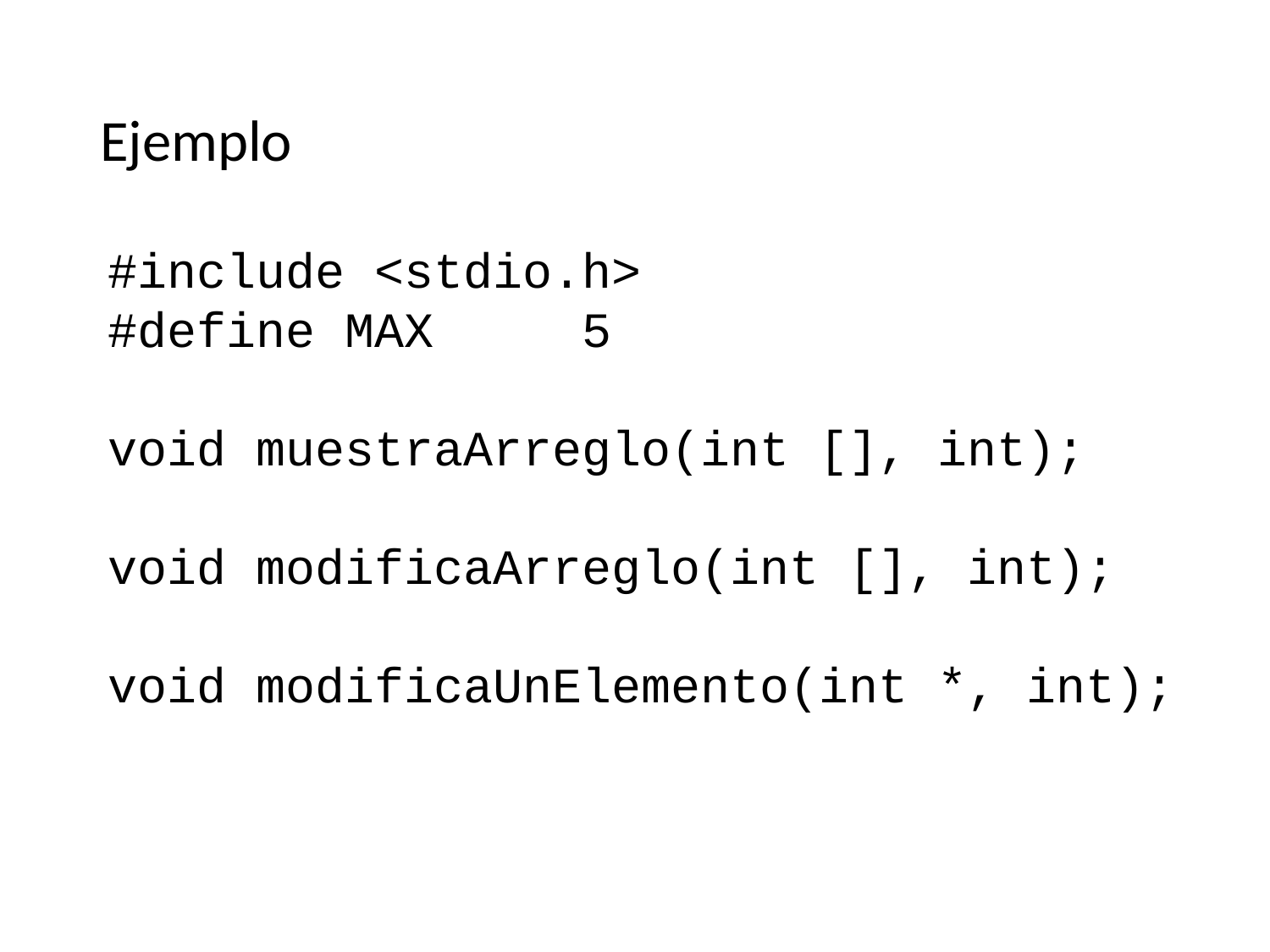

# Ejemplo
#include <stdio.h>
#define MAX     5

void muestraArreglo(int [], int);

void modificaArreglo(int [], int);

void modificaUnElemento(int *, int);